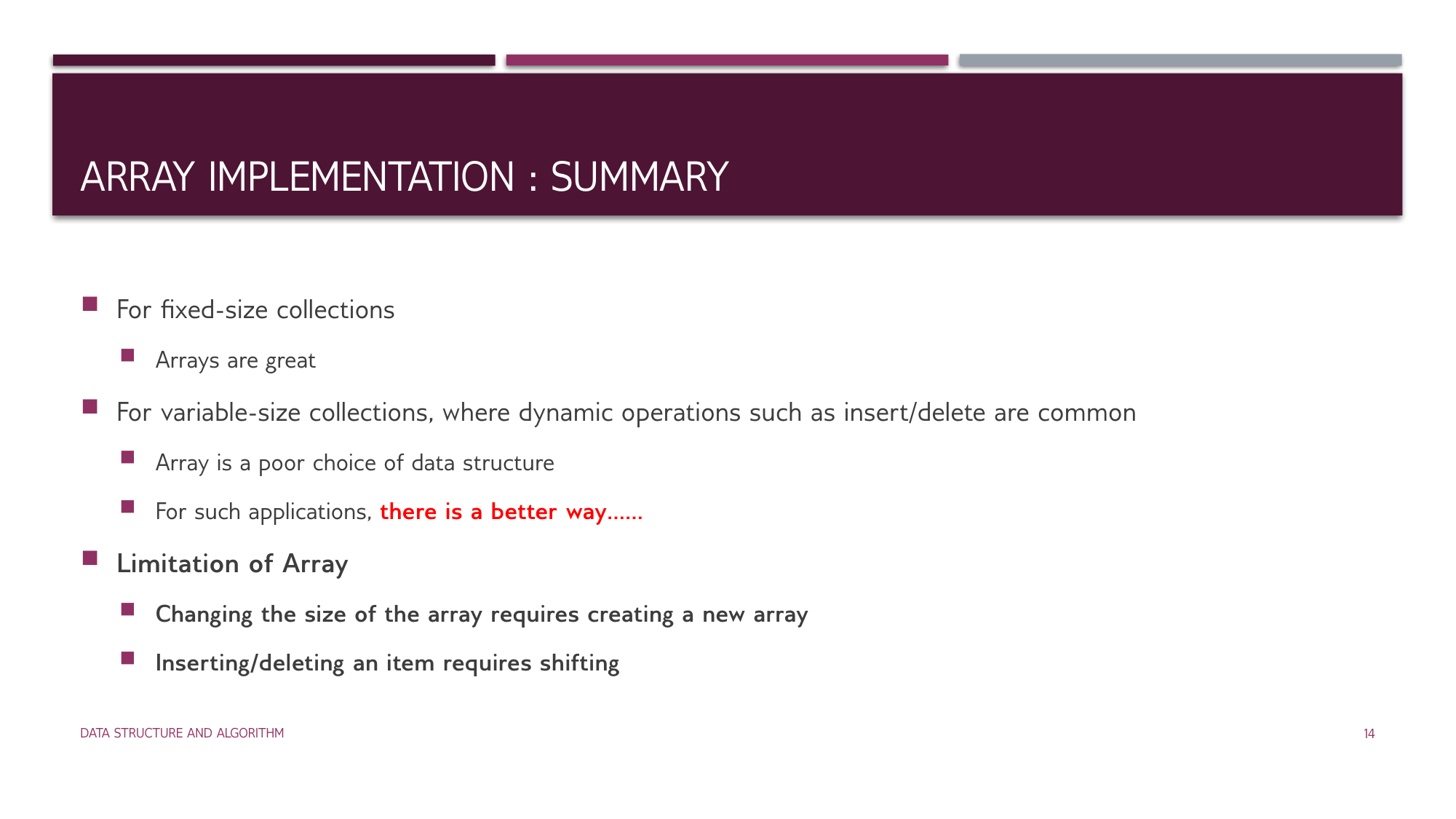

# Array Implementation : Summary
For fixed-size collections
Arrays are great
For variable-size collections, where dynamic operations such as insert/delete are common
Array is a poor choice of data structure
For such applications, there is a better way……
Limitation of Array
Changing the size of the array requires creating a new array
Inserting/deleting an item requires shifting
Data Structure and Algorithm
14